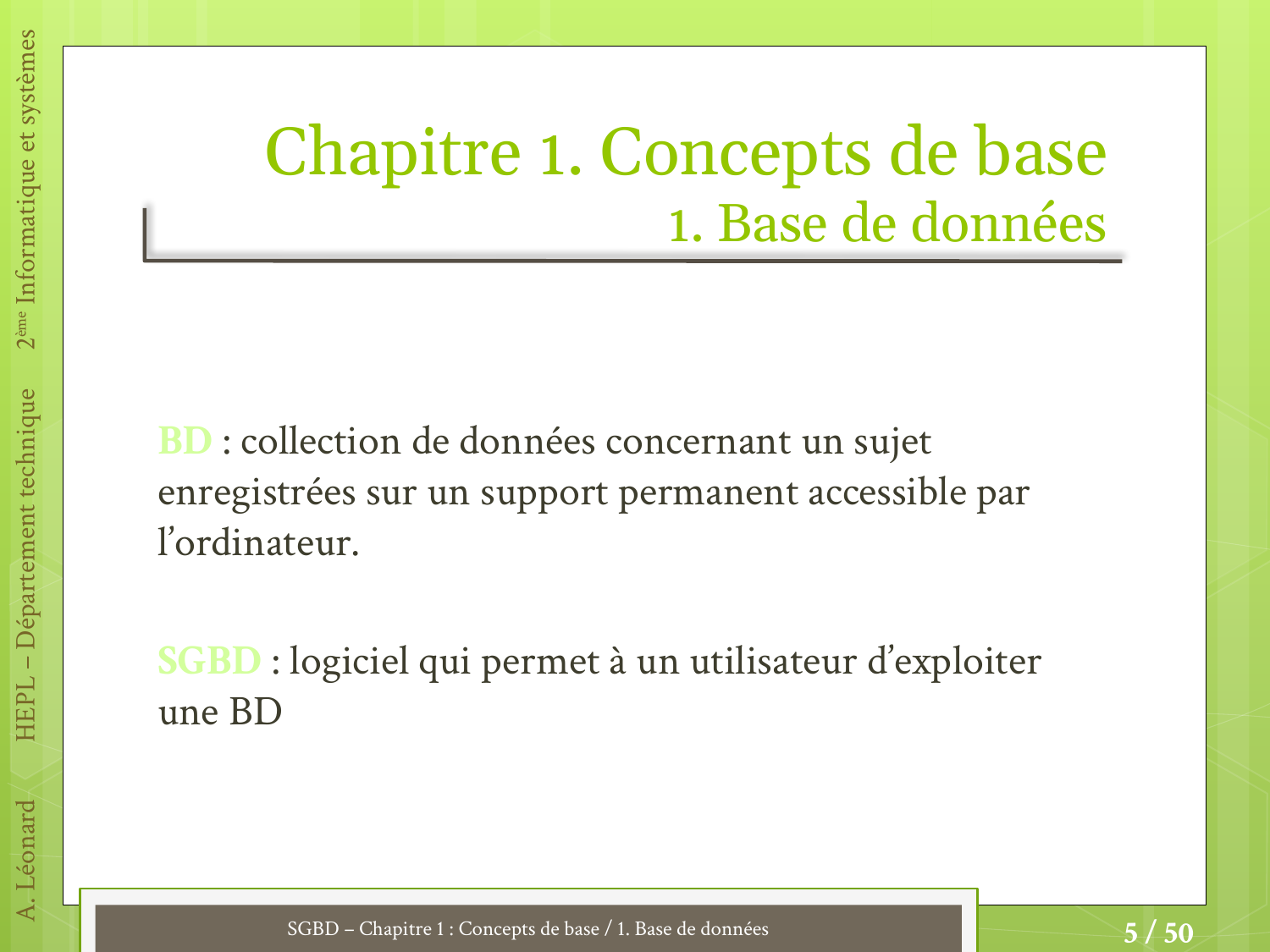

# Chapitre 1. Concepts de base 1. Base de données
BD : collection de données concernant un sujet enregistrées sur un support permanent accessible par l’ordinateur.

SGBD : logiciel qui permet à un utilisateur d’exploiter une BD
SGBD – Chapitre 1 : Concepts de base / 1. Base de données